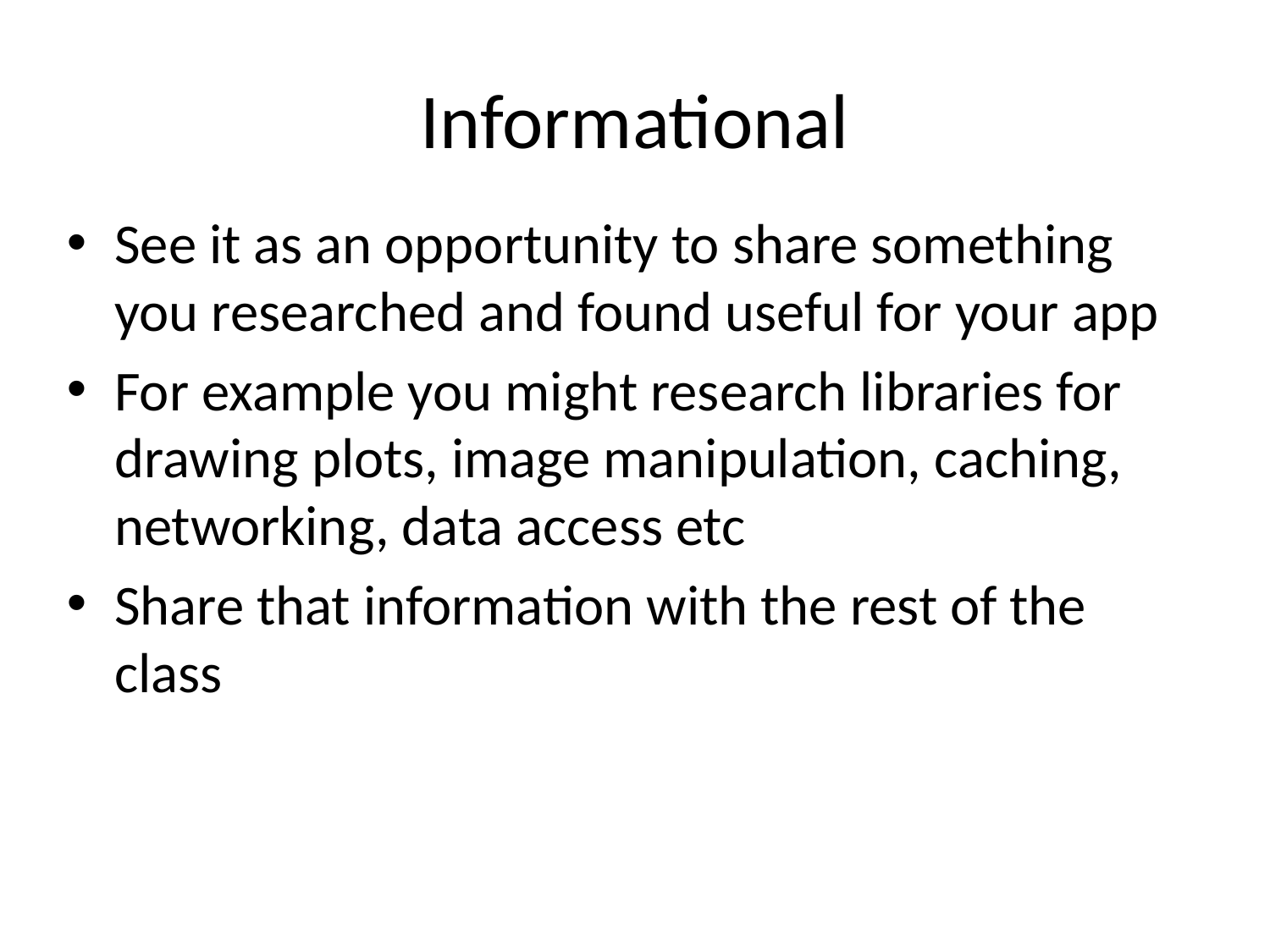

# Informational
See it as an opportunity to share something you researched and found useful for your app
For example you might research libraries for drawing plots, image manipulation, caching, networking, data access etc
Share that information with the rest of the class